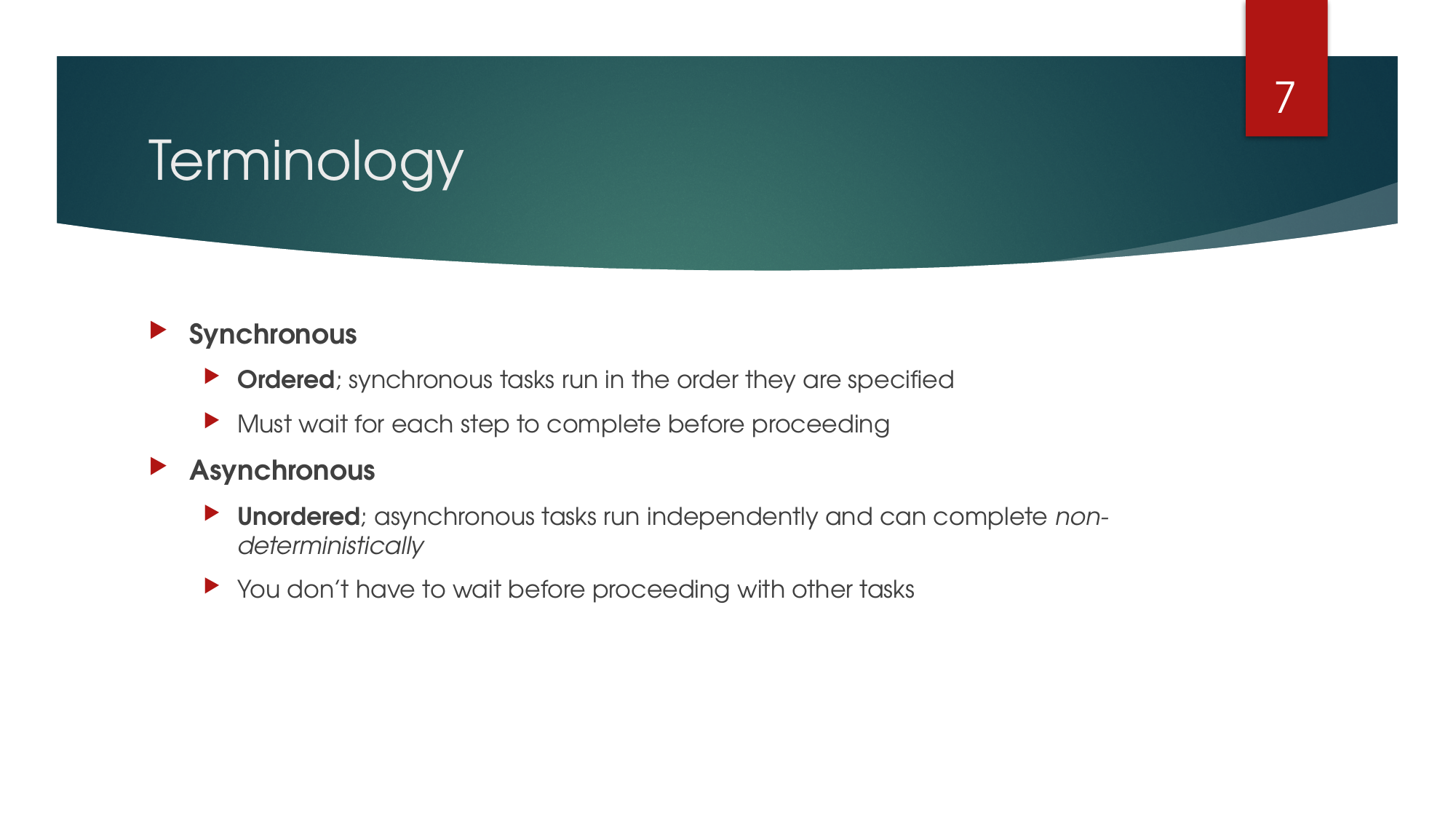

7
# Terminology
Synchronous
Ordered; synchronous tasks run in the order they are specified
Must wait for each step to complete before proceeding
Asynchronous
Unordered; asynchronous tasks run independently and can complete non-deterministically
You don’t have to wait before proceeding with other tasks